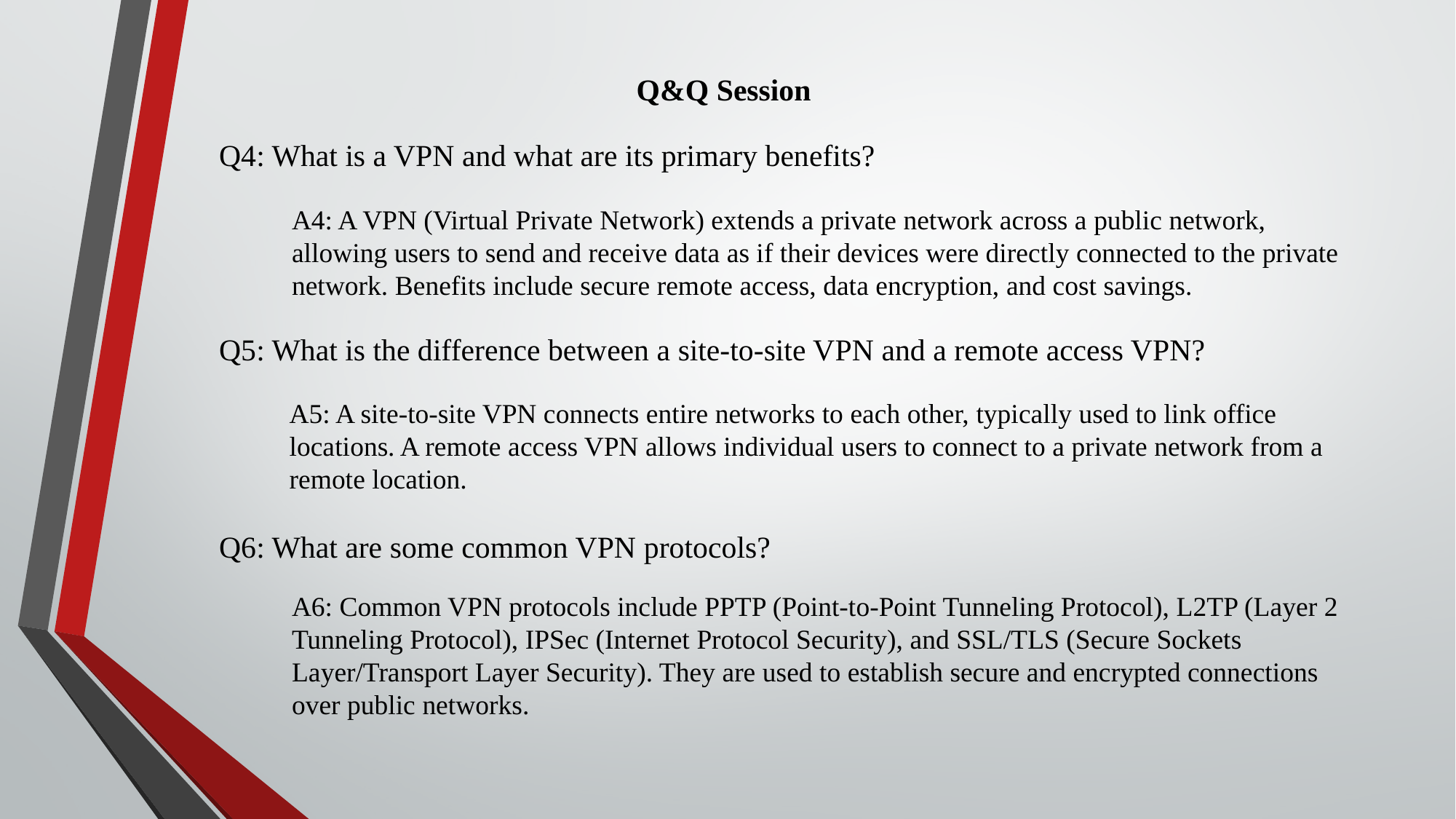

Q&Q Session
Q4: What is a VPN and what are its primary benefits?
A4: A VPN (Virtual Private Network) extends a private network across a public network, allowing users to send and receive data as if their devices were directly connected to the private network. Benefits include secure remote access, data encryption, and cost savings.
Q5: What is the difference between a site-to-site VPN and a remote access VPN?
A5: A site-to-site VPN connects entire networks to each other, typically used to link office locations. A remote access VPN allows individual users to connect to a private network from a remote location.
Q6: What are some common VPN protocols?
A6: Common VPN protocols include PPTP (Point-to-Point Tunneling Protocol), L2TP (Layer 2 Tunneling Protocol), IPSec (Internet Protocol Security), and SSL/TLS (Secure Sockets Layer/Transport Layer Security). They are used to establish secure and encrypted connections over public networks.